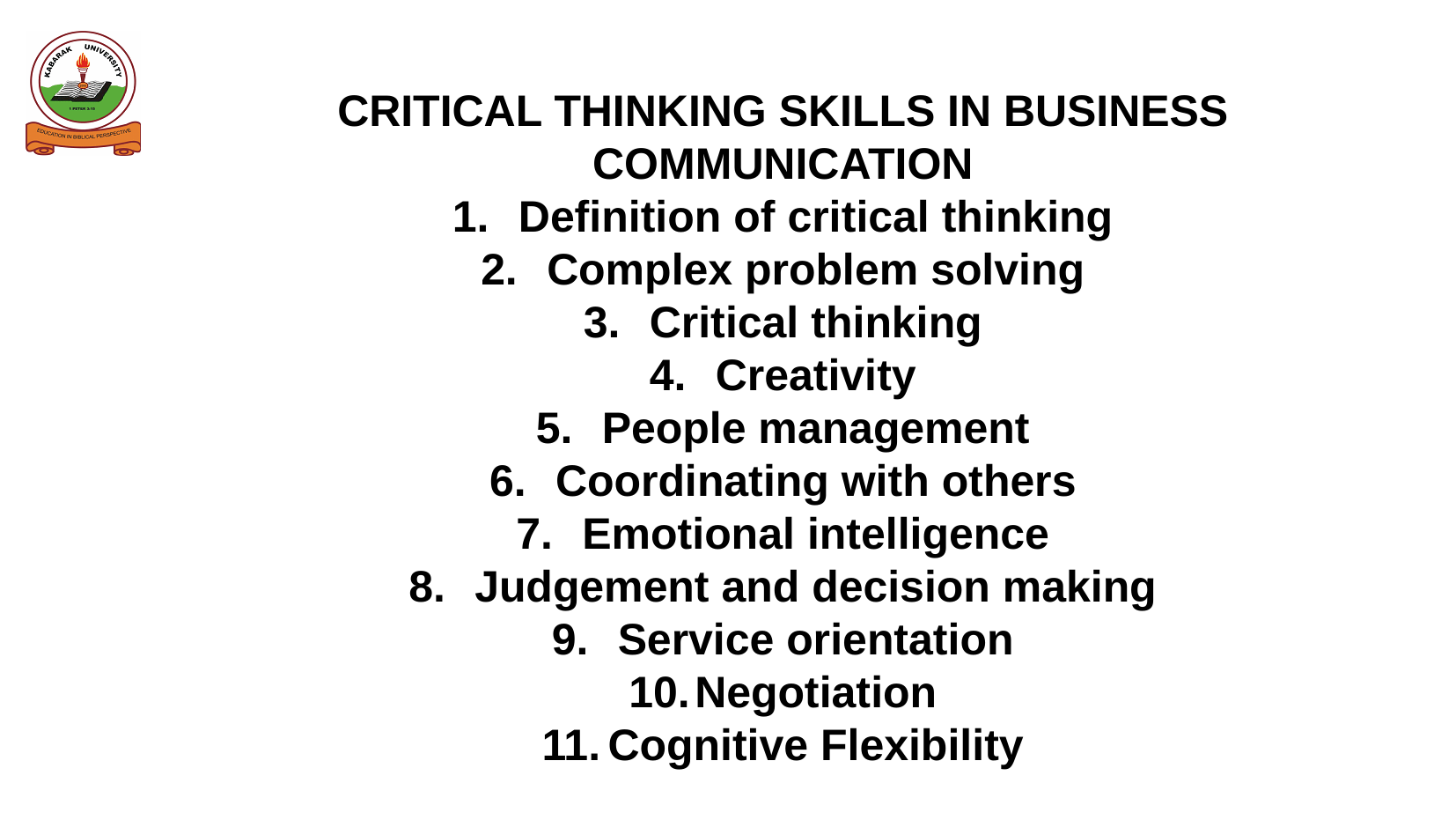

CRITICAL THINKING SKILLS IN BUSINESS COMMUNICATION
Definition of critical thinking
Complex problem solving
Critical thinking
Creativity
People management
Coordinating with others
Emotional intelligence
Judgement and decision making
Service orientation
Negotiation
Cognitive Flexibility